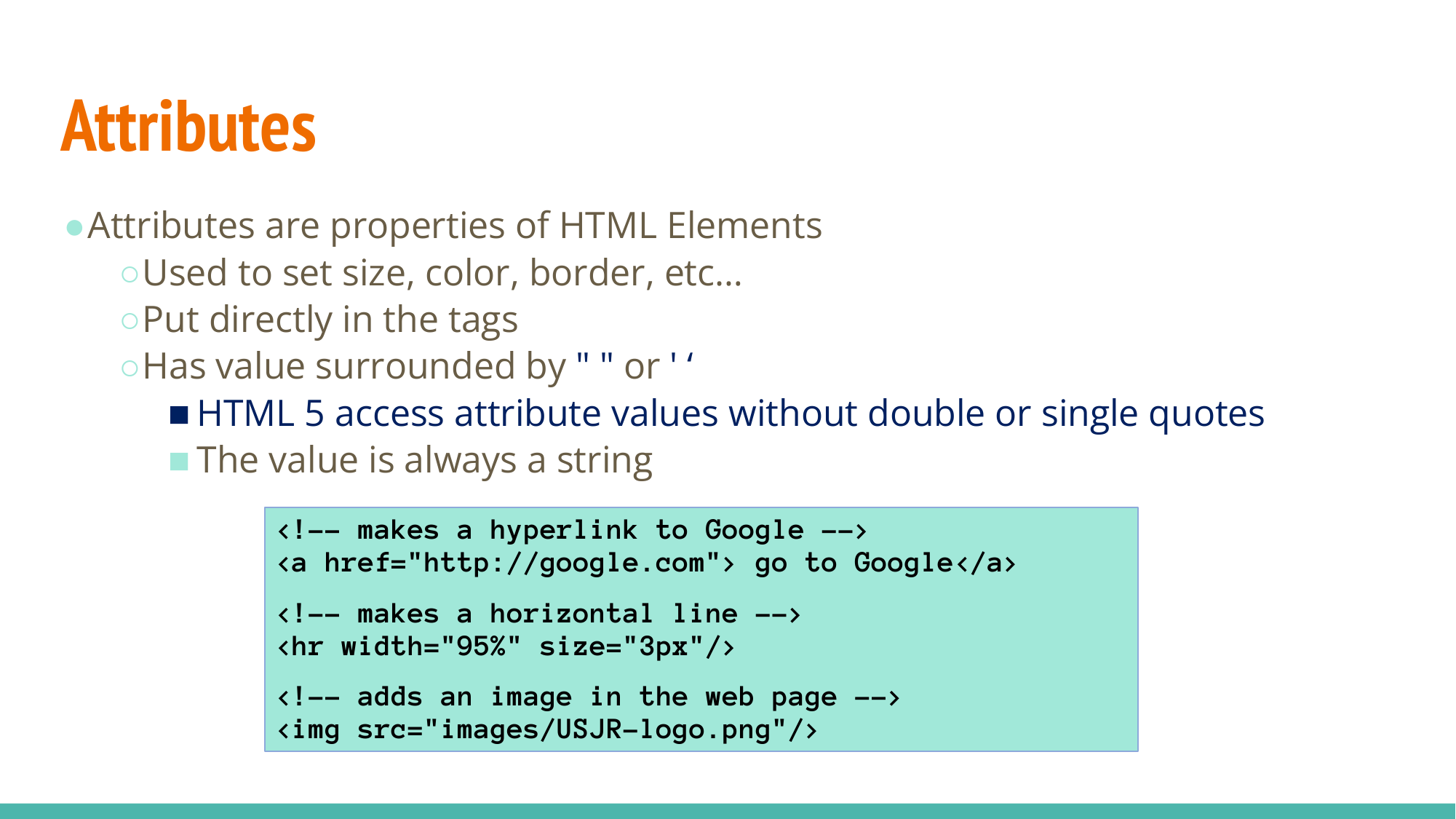

# Attributes
Attributes are properties of HTML Elements
Used to set size, color, border, etc…
Put directly in the tags
Has value surrounded by " " or ' ‘
HTML 5 access attribute values without double or single quotes
The value is always a string

<!-– makes a hyperlink to Google -->
<a href="http://google.com"> go to Google</a>
<!-– makes a horizontal line -->
<hr width="95%" size="3px"/>
<!-– adds an image in the web page -->
<img src="images/USJR-logo.png"/>